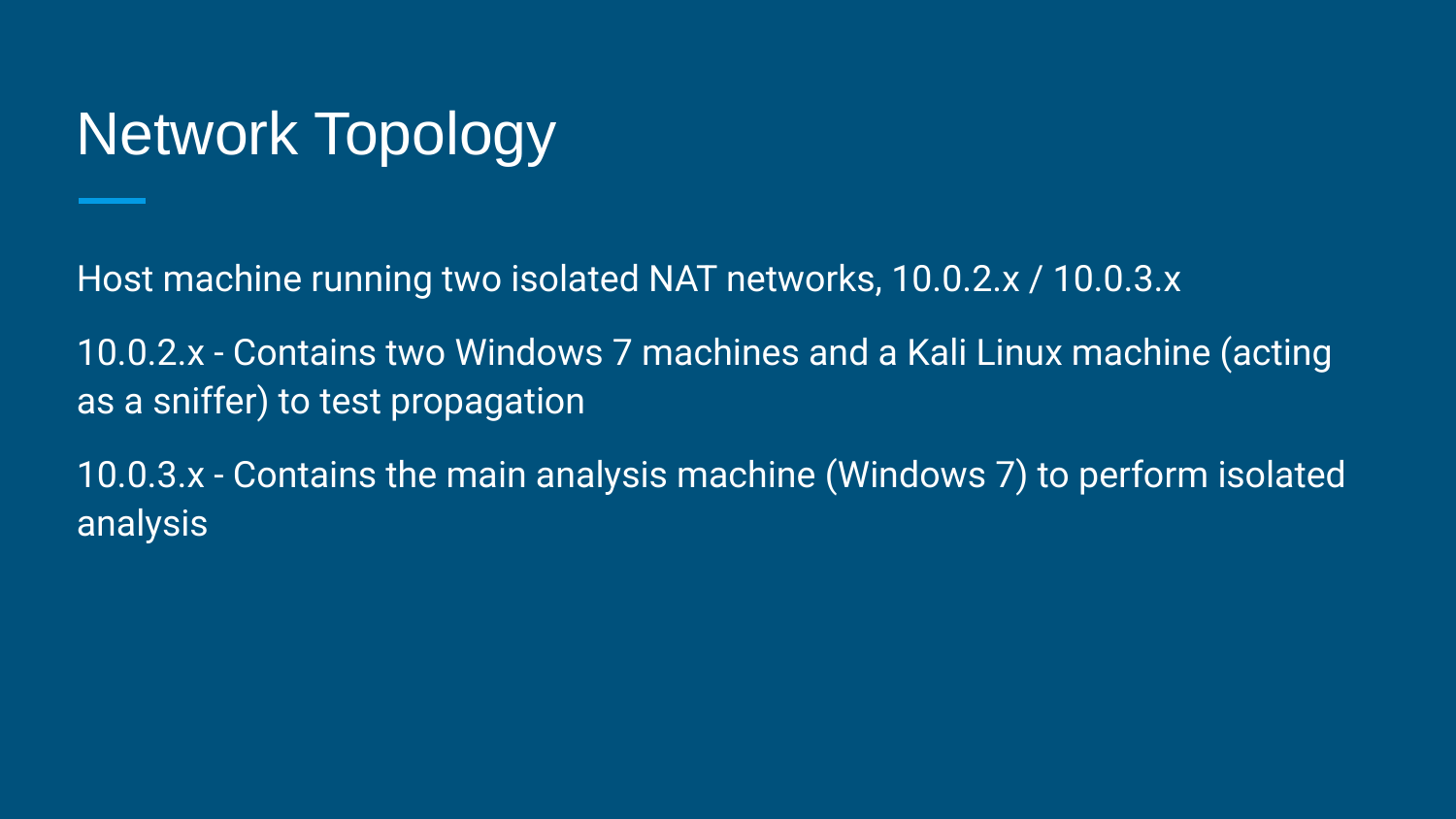

# Network Topology
Host machine running two isolated NAT networks, 10.0.2.x / 10.0.3.x
10.0.2.x - Contains two Windows 7 machines and a Kali Linux machine (acting as a sniffer) to test propagation
10.0.3.x - Contains the main analysis machine (Windows 7) to perform isolated analysis